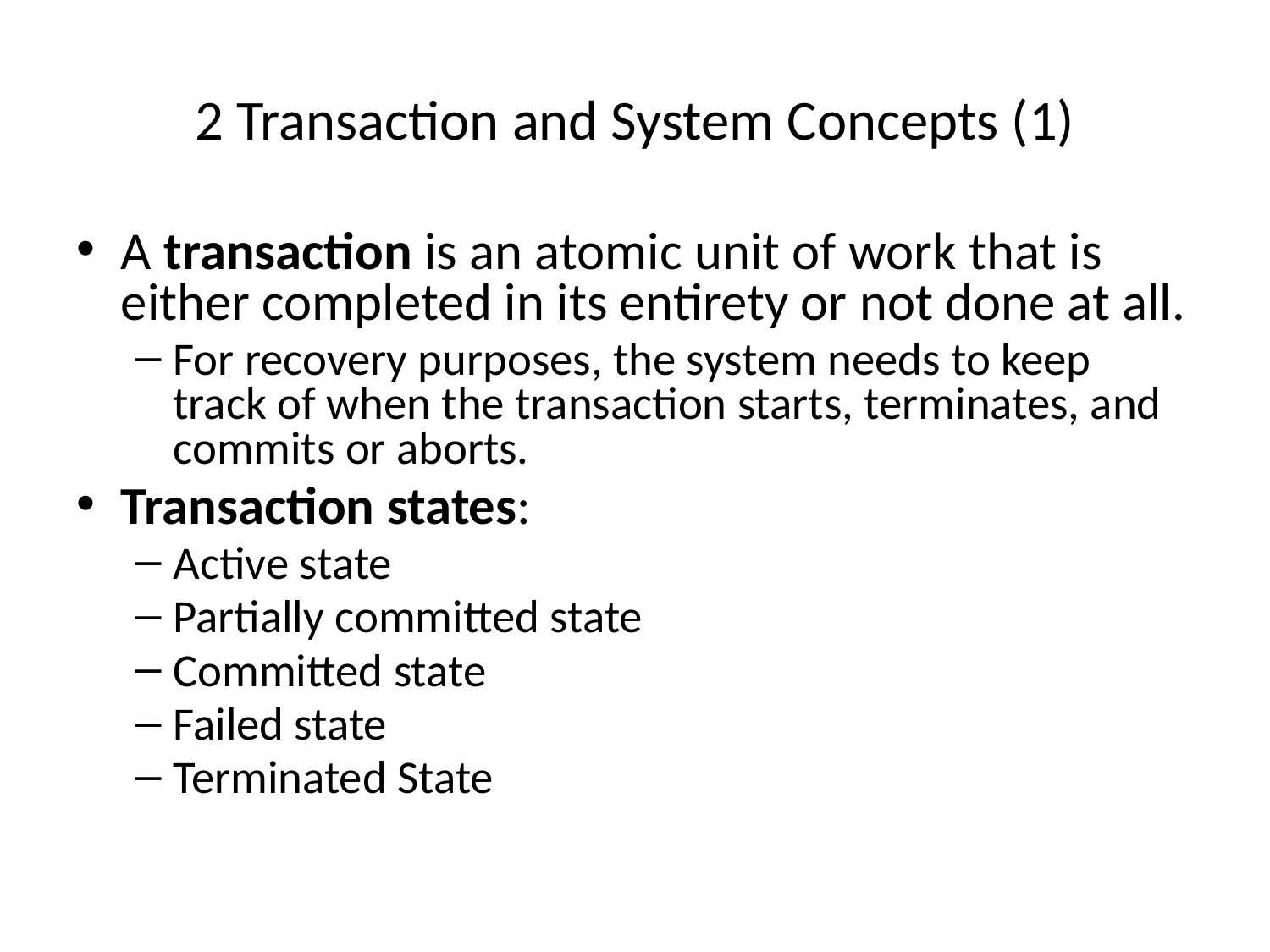

# 2 Transaction and System Concepts (1)
A transaction is an atomic unit of work that is either completed in its entirety or not done at all.
For recovery purposes, the system needs to keep track of when the transaction starts, terminates, and commits or aborts.
Transaction states:
Active state
Partially committed state
Committed state
Failed state
Terminated State